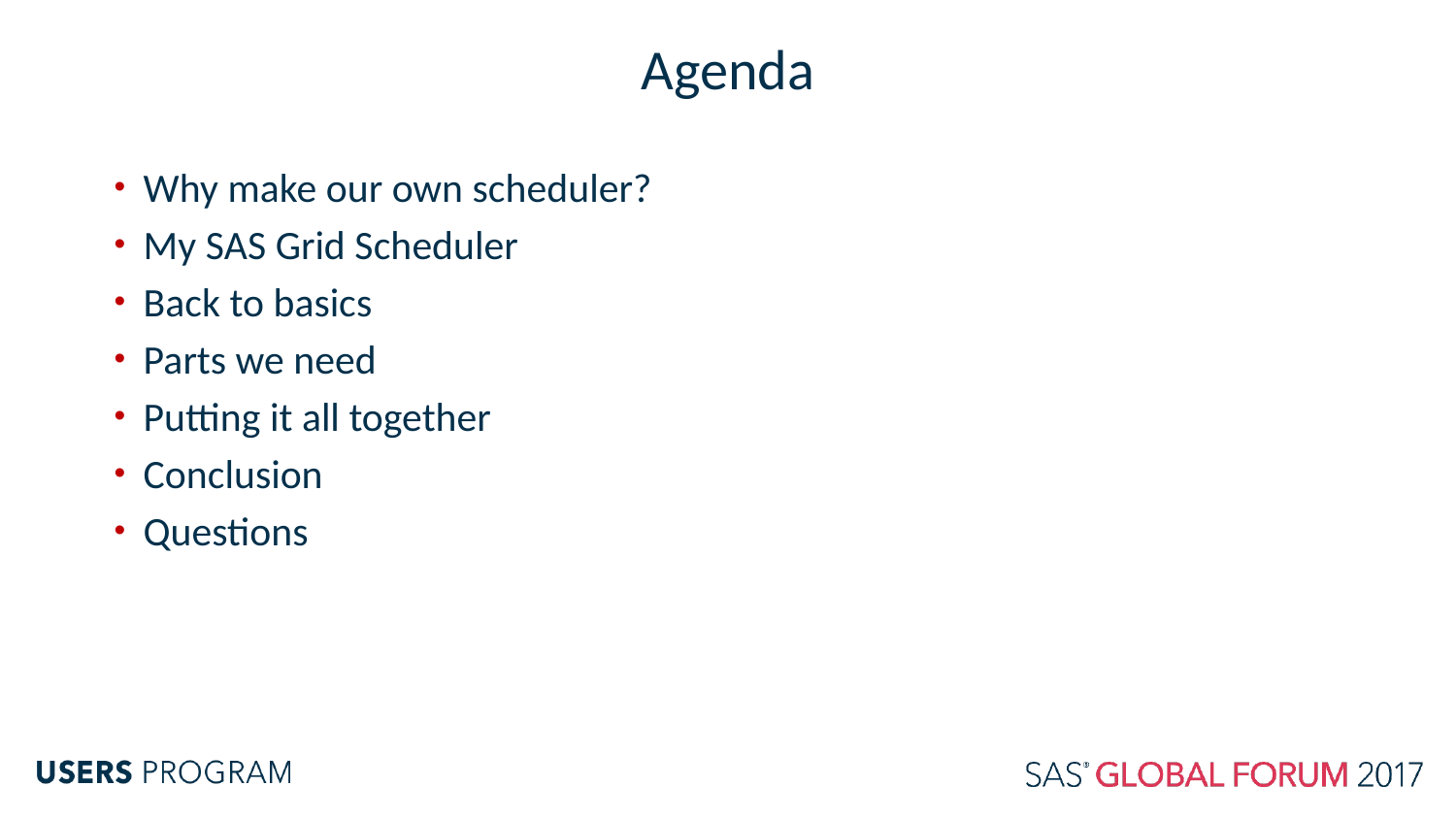

# Agenda

Why make our own scheduler?
My SAS Grid Scheduler
Back to basics
Parts we need
Putting it all together
Conclusion
Questions